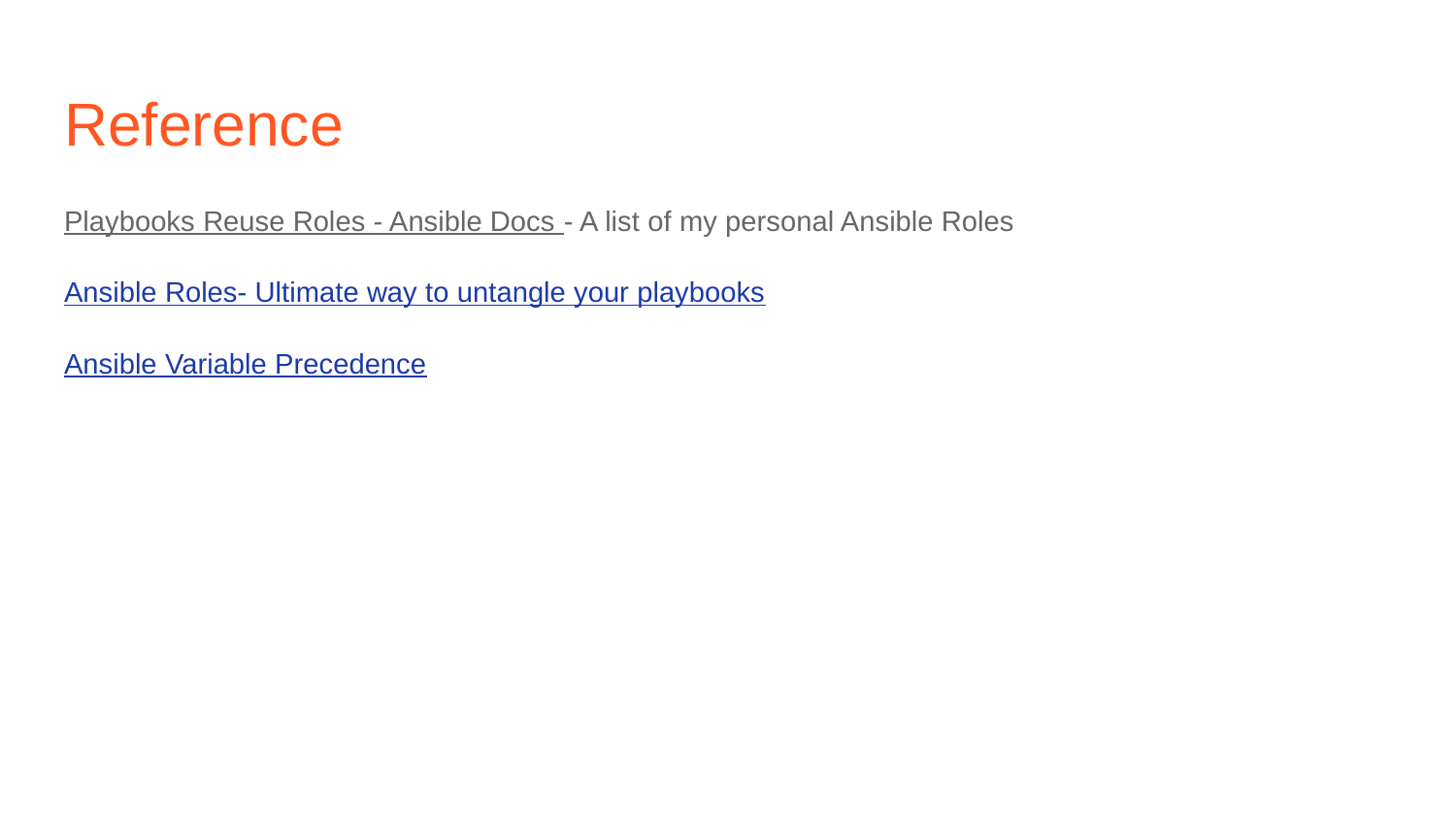

# Reference
Playbooks Reuse Roles - Ansible Docs - A list of my personal Ansible Roles
Ansible Roles- Ultimate way to untangle your playbooks
Ansible Variable Precedence